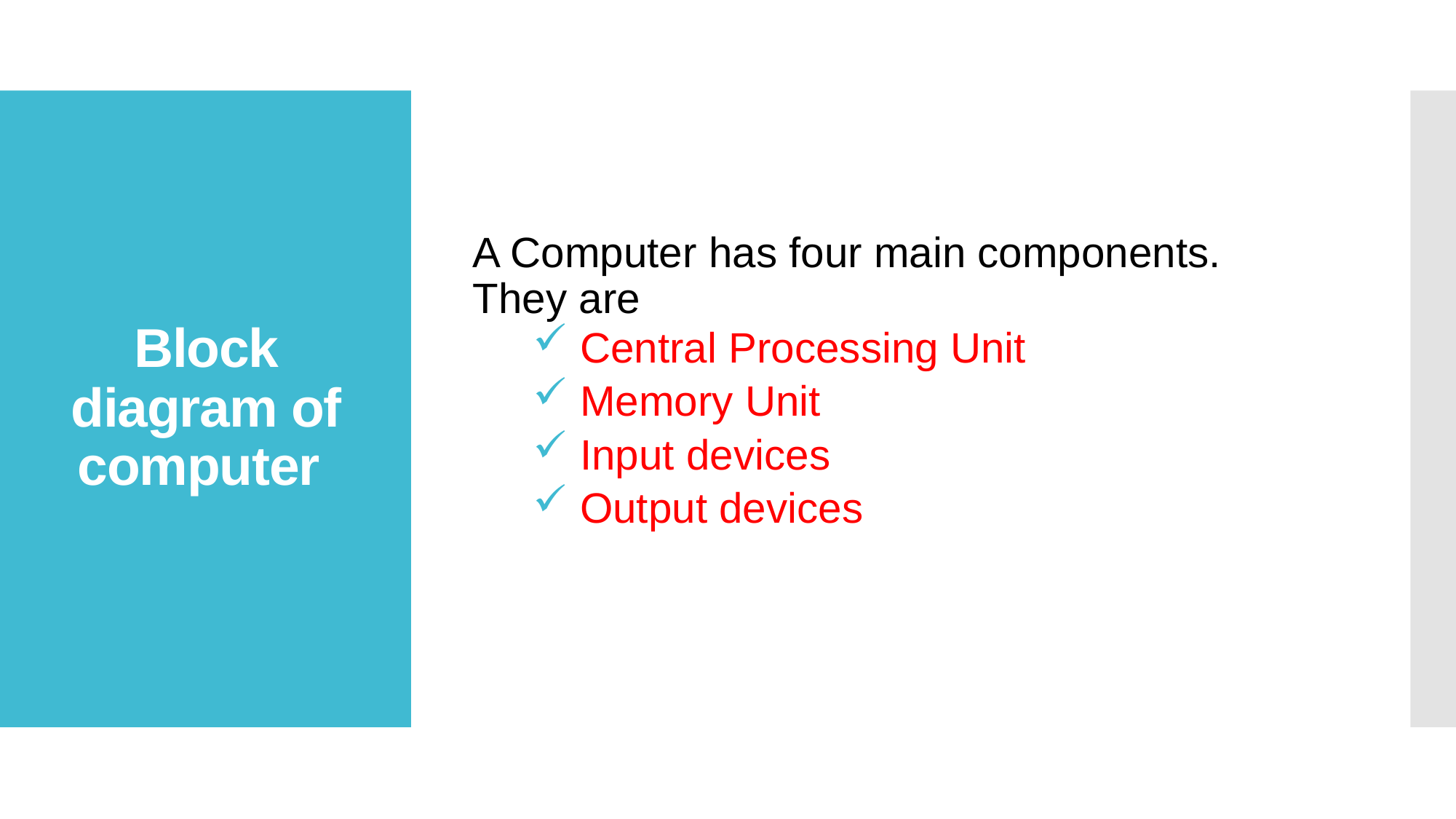

A Computer has four main components. They are
Central Processing Unit
Memory Unit
Input devices
Output devices

# Block diagram of computer